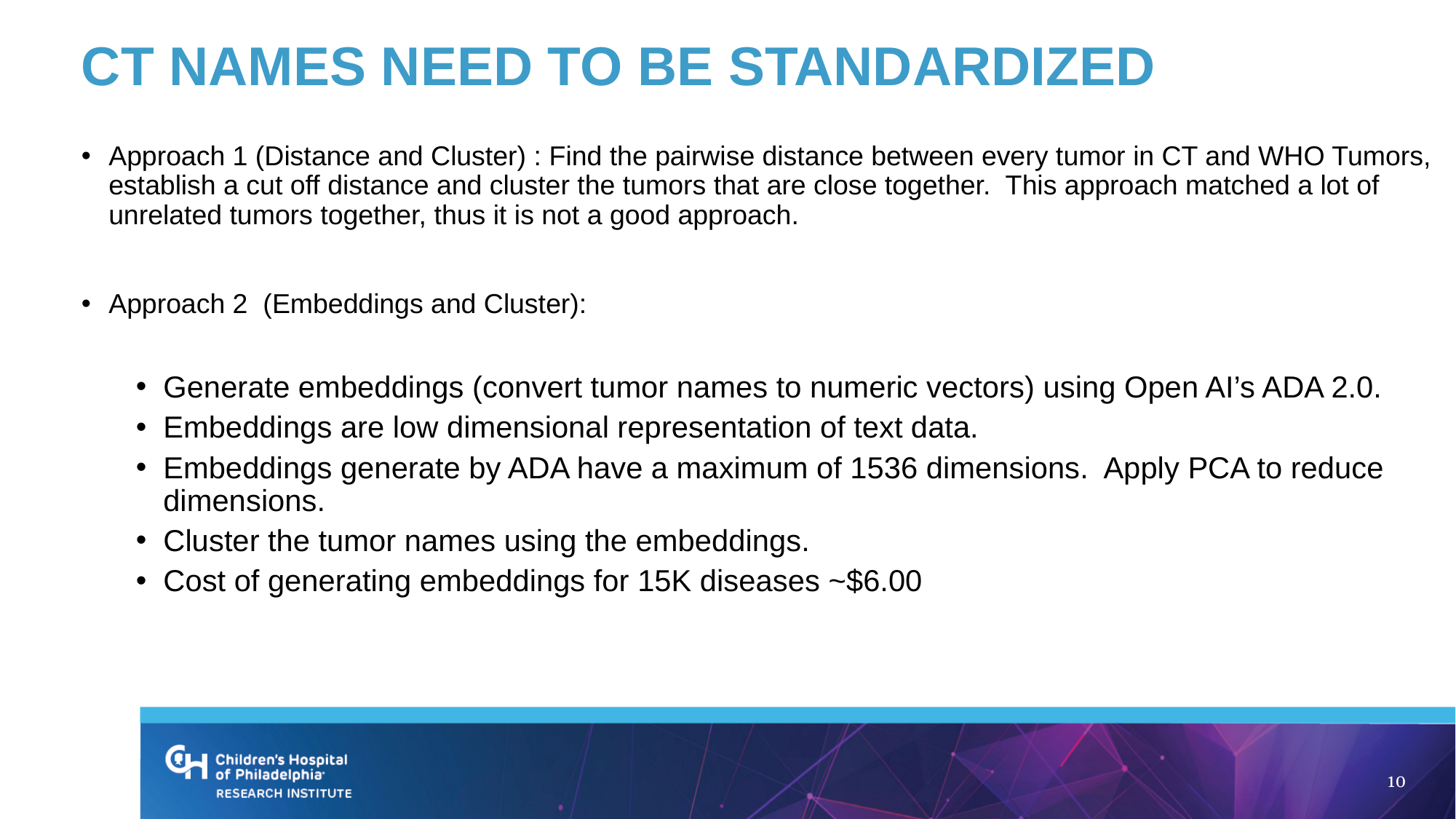

# CT Names need to be standardized
Approach 1 (Distance and Cluster) : Find the pairwise distance between every tumor in CT and WHO Tumors, establish a cut off distance and cluster the tumors that are close together.  This approach matched a lot of unrelated tumors together, thus it is not a good approach.

Approach 2  (Embeddings and Cluster):

Generate embeddings (convert tumor names to numeric vectors) using Open AI’s ADA 2.0.
Embeddings are low dimensional representation of text data.
Embeddings generate by ADA have a maximum of 1536 dimensions.  Apply PCA to reduce dimensions.
Cluster the tumor names using the embeddings.
Cost of generating embeddings for 15K diseases ~$6.00

10